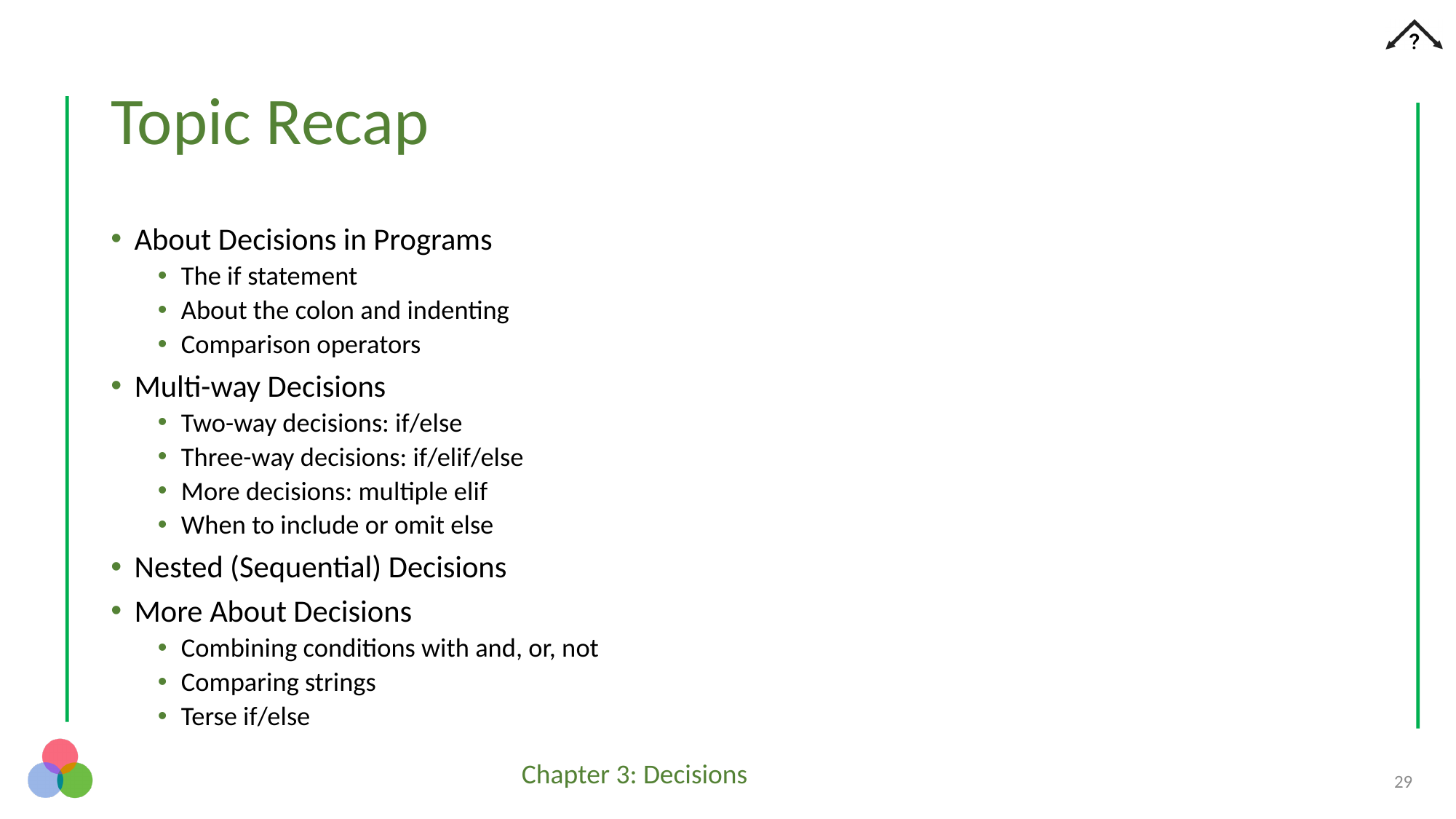

# Topic Recap
About Decisions in Programs
The if statement
About the colon and indenting
Comparison operators
Multi-way Decisions
Two-way decisions: if/else
Three-way decisions: if/elif/else
More decisions: multiple elif
When to include or omit else
Nested (Sequential) Decisions
More About Decisions
Combining conditions with and, or, not
Comparing strings
Terse if/else

29